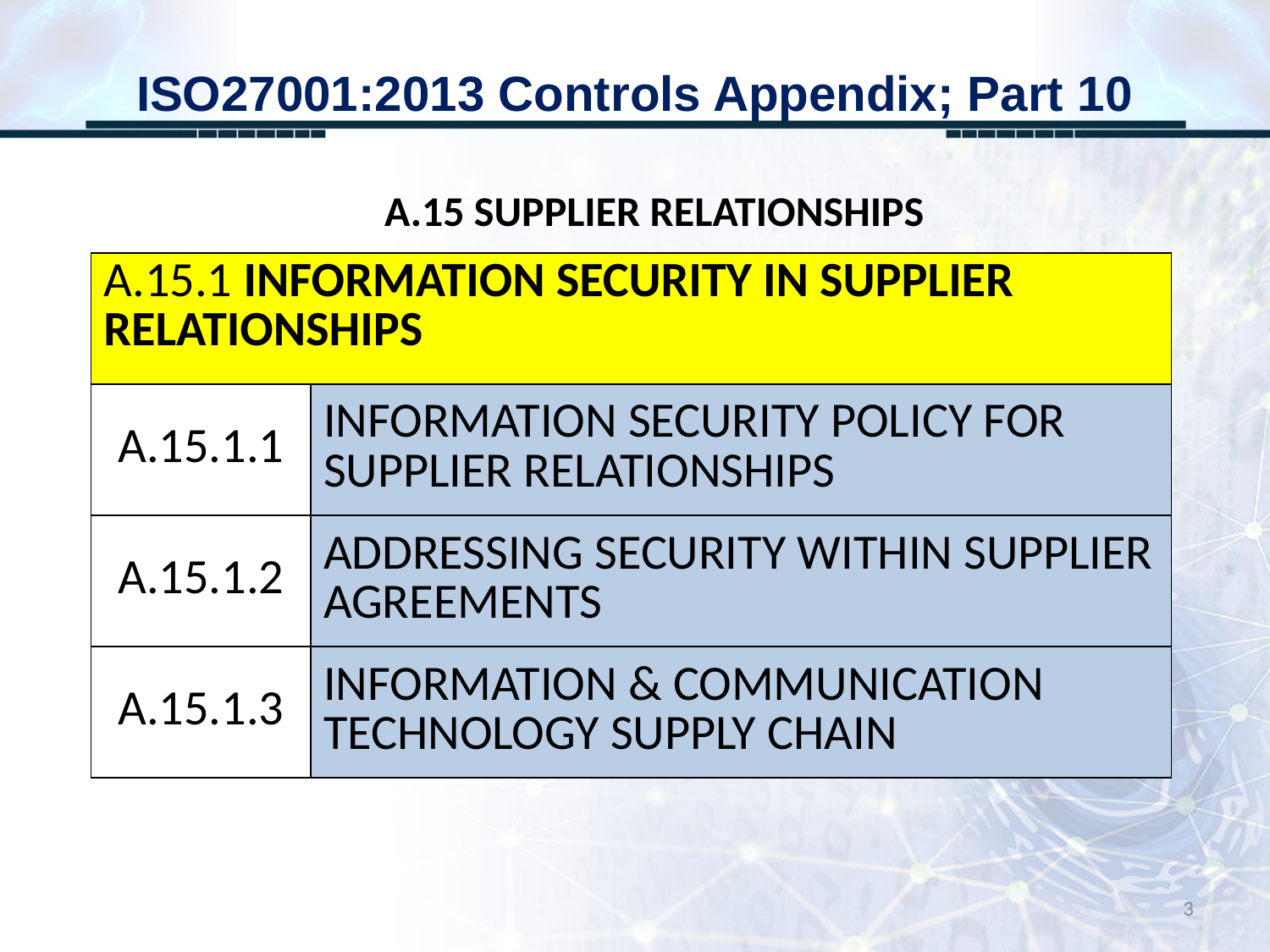

# ISO27001:2013 Controls Appendix; Part 10
A.15 SUPPLIER RELATIONSHIPS
| A.15.1 INFORMATION SECURITY IN SUPPLIER RELATIONSHIPS |  |
| --- | --- |
| A.15.1.1 | INFORMATION SECURITY POLICY FOR SUPPLIER RELATIONSHIPS |
| A.15.1.2 | ADDRESSING SECURITY WITHIN SUPPLIER AGREEMENTS |
| A.15.1.3 | INFORMATION & COMMUNICATION TECHNOLOGY SUPPLY CHAIN |
3